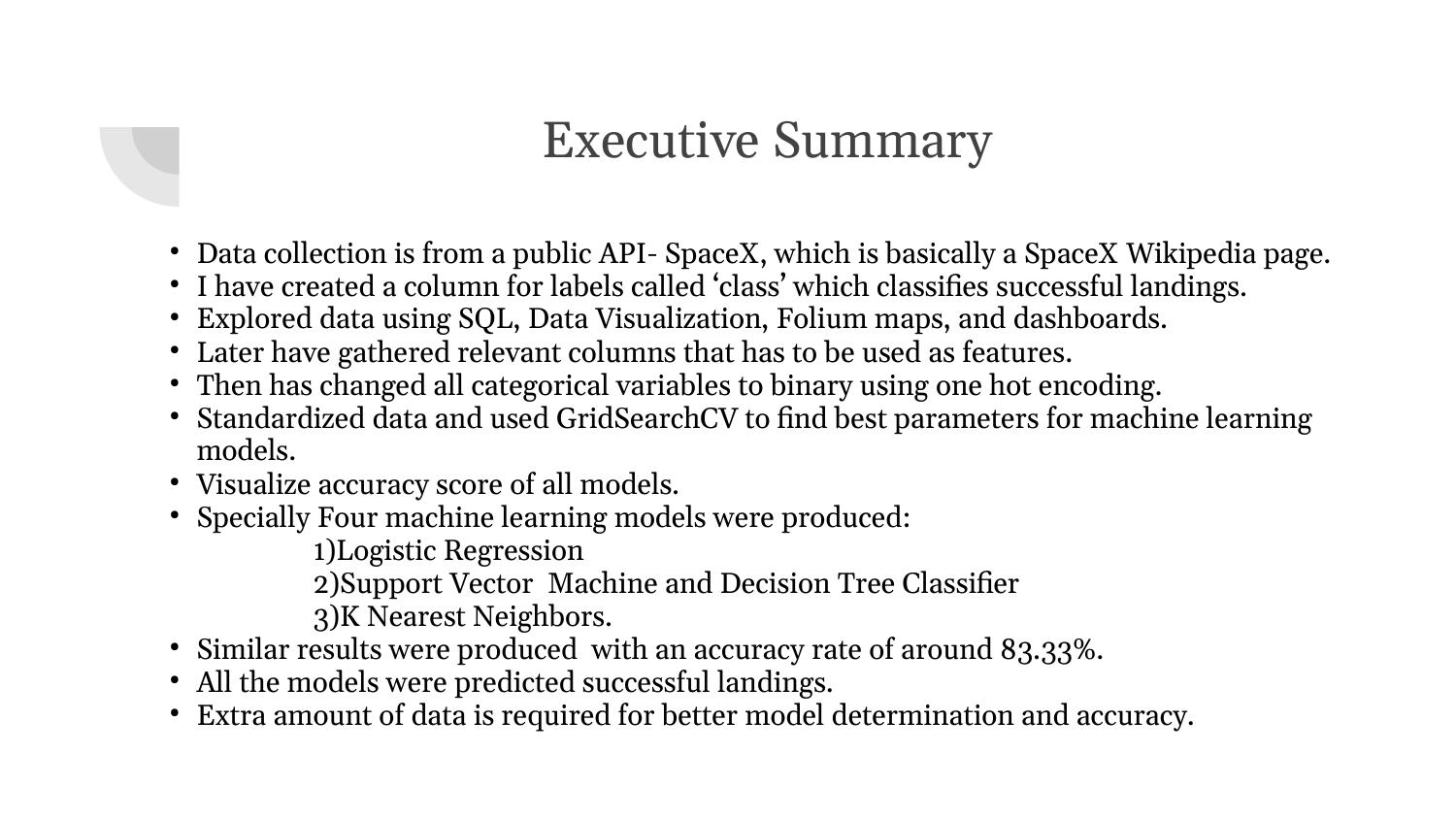

# Executive Summary
Data collection is from a public API- SpaceX, which is basically a SpaceX Wikipedia page.
I have created a column for labels called ‘class’ which classifies successful landings.
Explored data using SQL, Data Visualization, Folium maps, and dashboards.
Later have gathered relevant columns that has to be used as features.
Then has changed all categorical variables to binary using one hot encoding.
Standardized data and used GridSearchCV to find best parameters for machine learning  models.
Visualize accuracy score of all models.
Specially Four machine learning models were produced:
            1)Logistic Regression
            2)Support Vector  Machine and Decision Tree Classifier
            3)K Nearest Neighbors.
Similar results were produced  with an accuracy rate of around 83.33%.
All the models were predicted successful landings.
Extra amount of data is required for better model determination and accuracy.